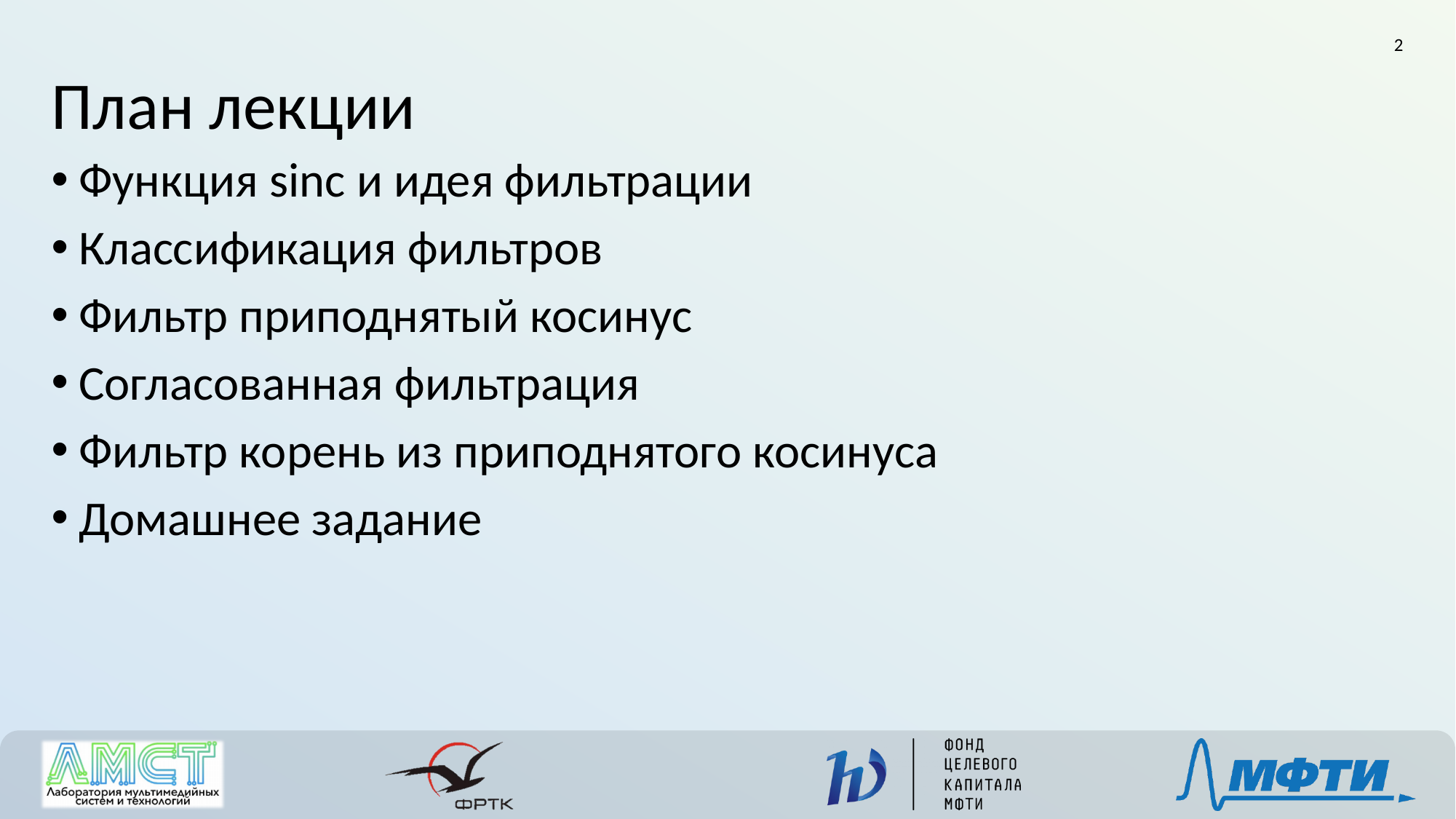

2
План лекции
Функция sinc и идея фильтрации
Классификация фильтров
Фильтр приподнятый косинус
Согласованная фильтрация
Фильтр корень из приподнятого косинуса
Домашнее задание